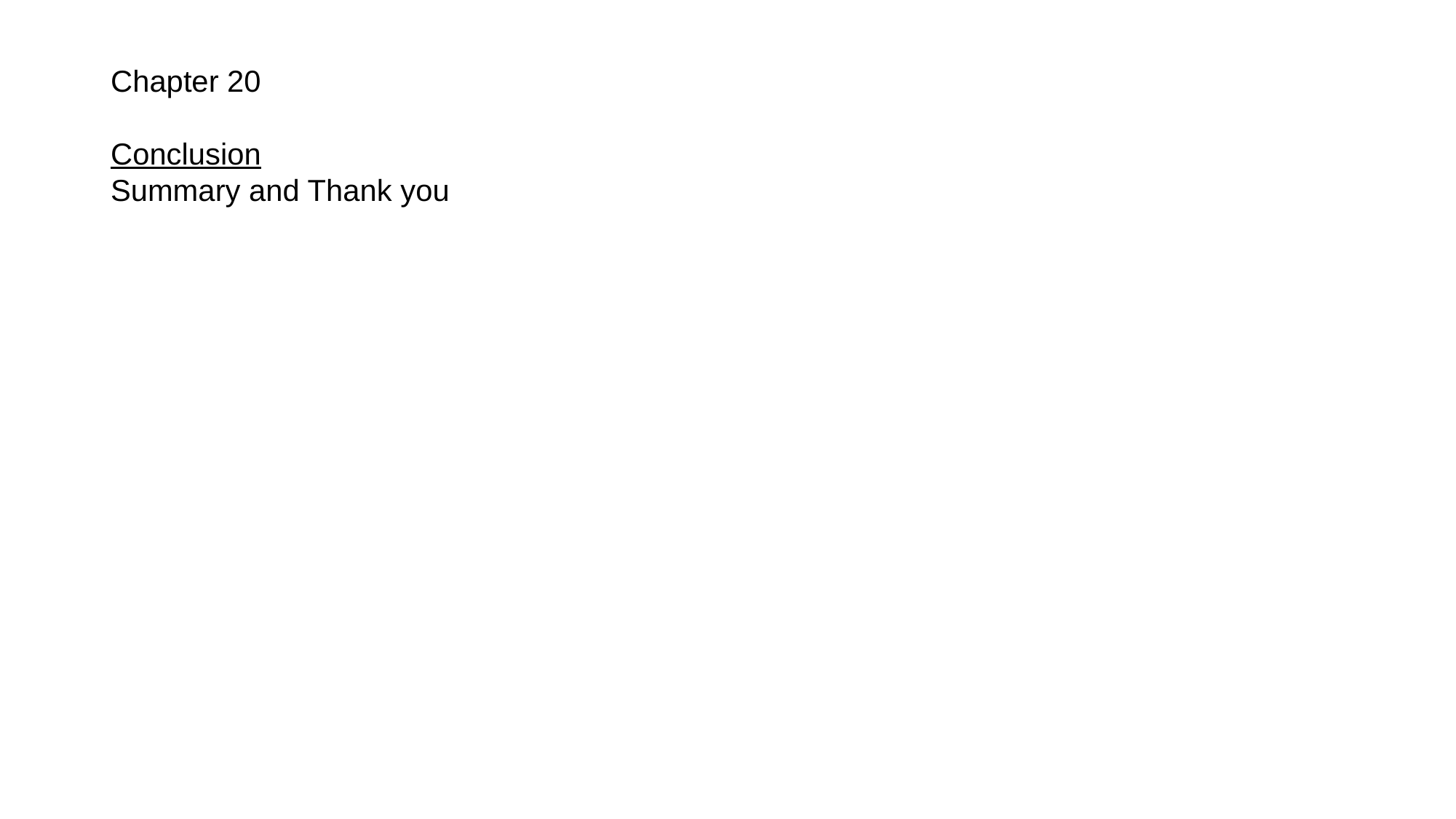

Chapter 20

Conclusion
Summary and Thank you